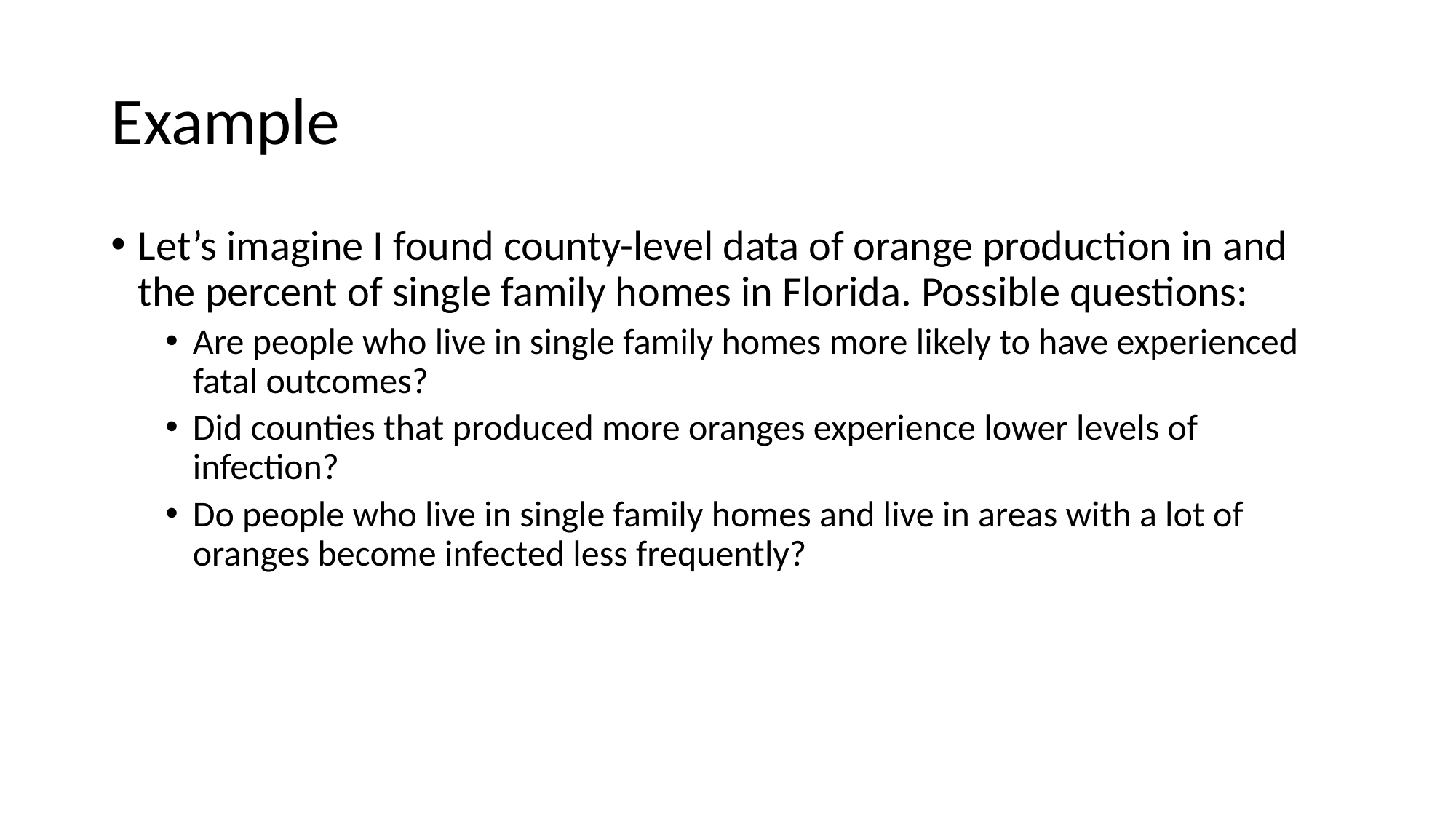

# Example
Let’s imagine I found county-level data of orange production in and the percent of single family homes in Florida. Possible questions:
Are people who live in single family homes more likely to have experienced fatal outcomes?
Did counties that produced more oranges experience lower levels of infection?
Do people who live in single family homes and live in areas with a lot of oranges become infected less frequently?